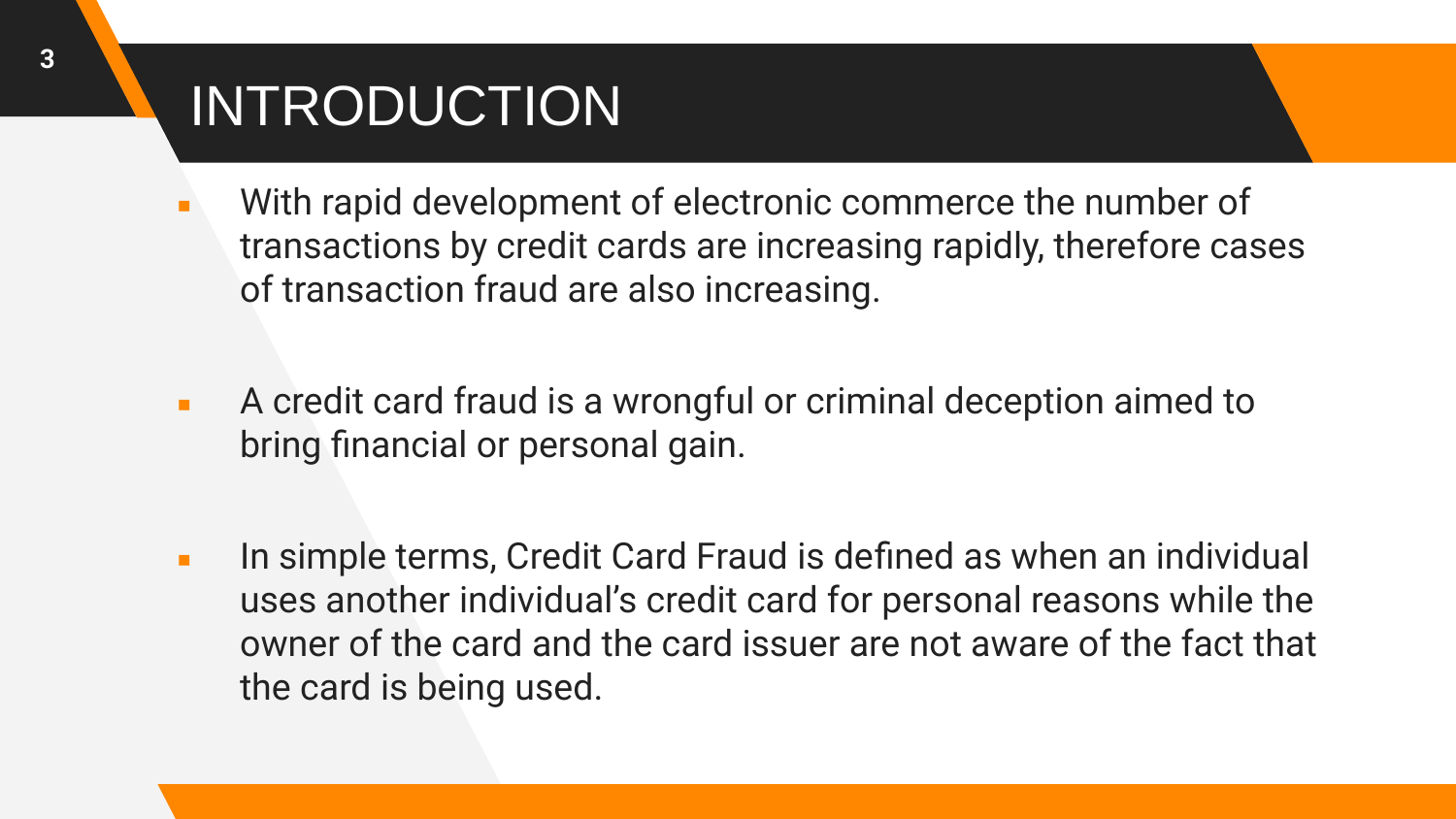

3
# INTRODUCTION
With rapid development of electronic commerce the number of transactions by credit cards are increasing rapidly, therefore cases of transaction fraud are also increasing.

A credit card fraud is a wrongful or criminal deception aimed to bring ﬁnancial or personal gain.

In simple terms, Credit Card Fraud is defined as when an individual uses another individual’s credit card for personal reasons while the owner of the card and the card issuer are not aware of the fact that the card is being used.